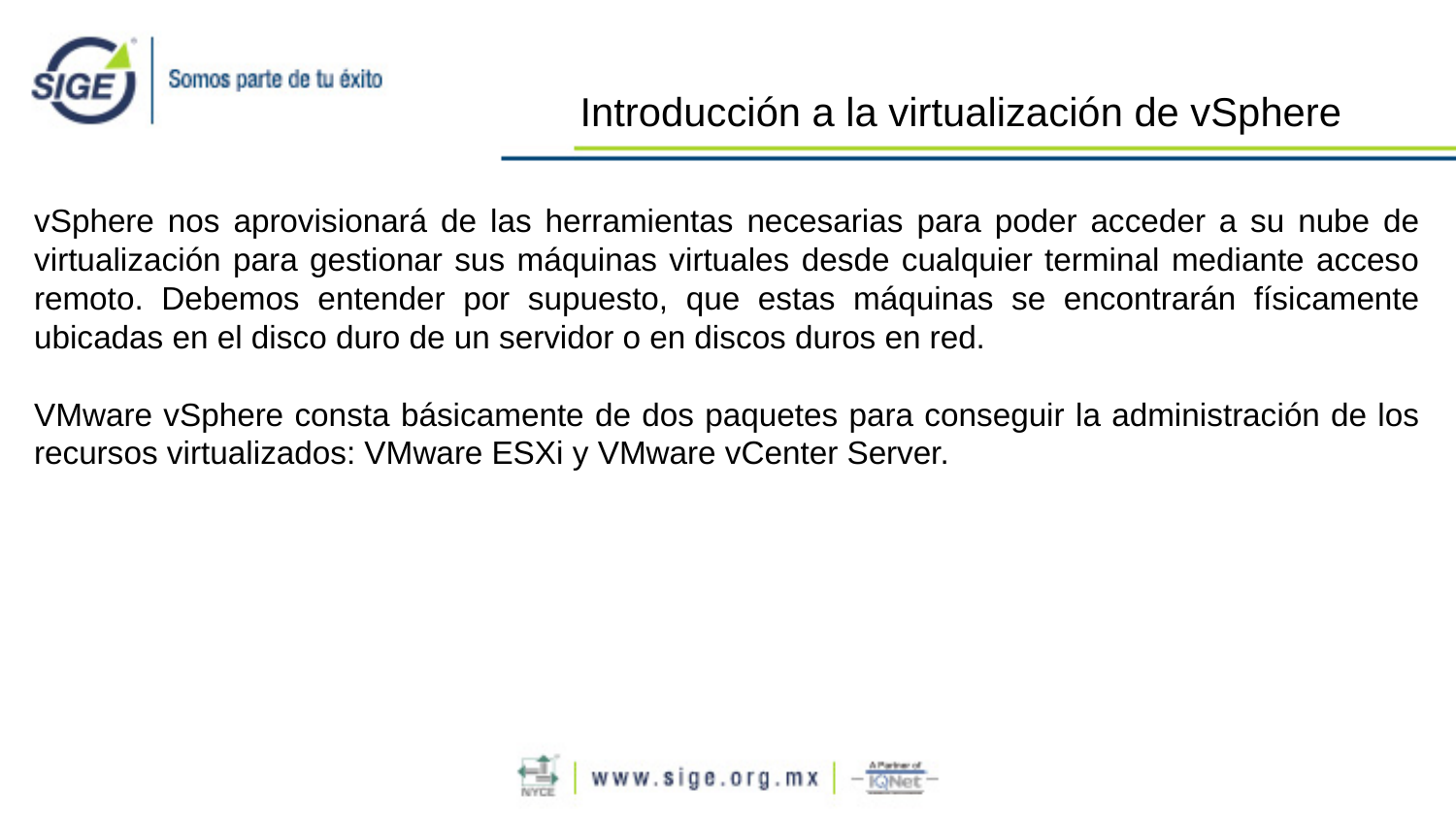

Introducción a la virtualización de vSphere
vSphere nos aprovisionará de las herramientas necesarias para poder acceder a su nube de virtualización para gestionar sus máquinas virtuales desde cualquier terminal mediante acceso remoto. Debemos entender por supuesto, que estas máquinas se encontrarán físicamente ubicadas en el disco duro de un servidor o en discos duros en red.

VMware vSphere consta básicamente de dos paquetes para conseguir la administración de los recursos virtualizados: VMware ESXi y VMware vCenter Server.